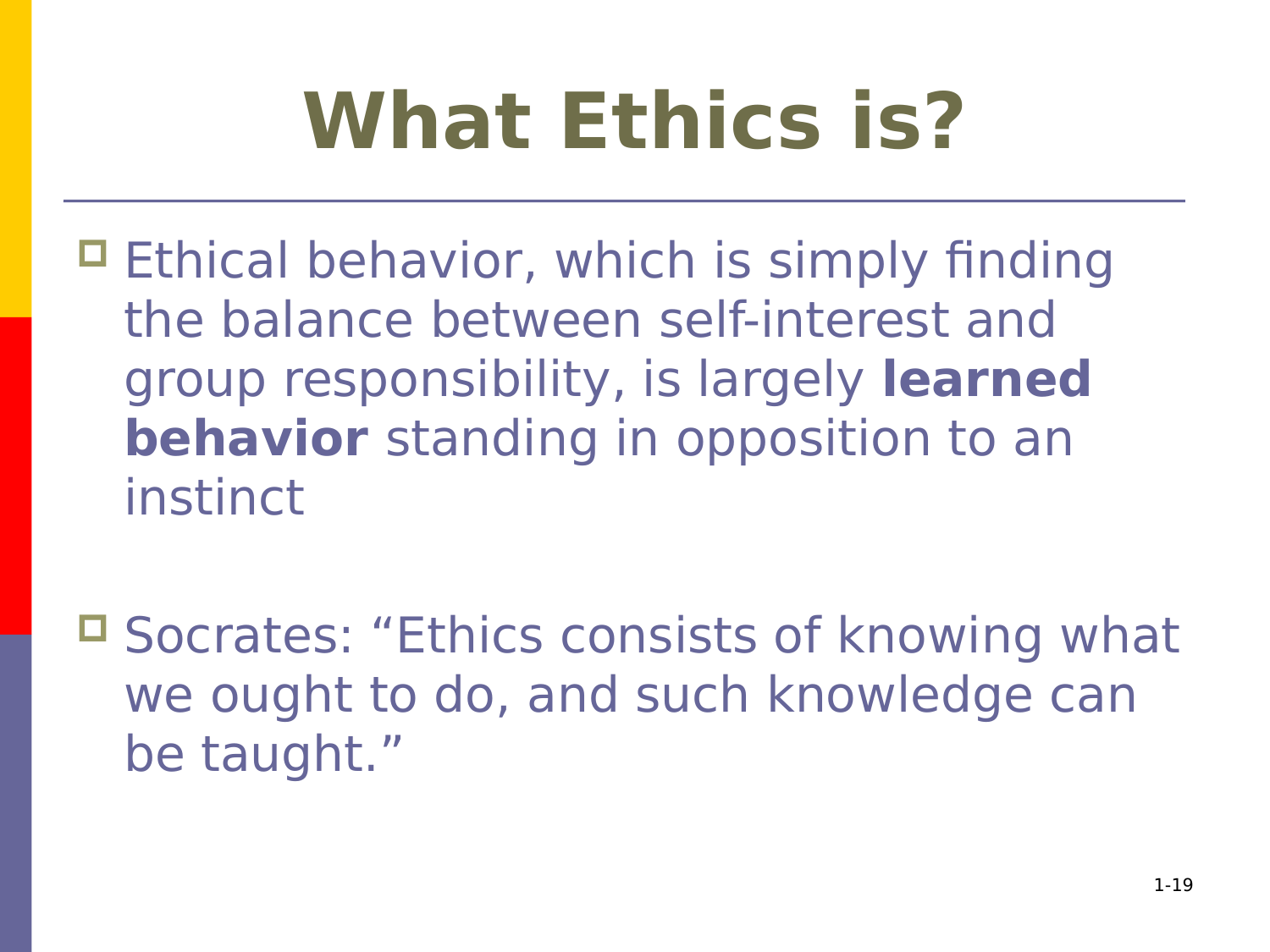

# What Ethics is?
Ethical behavior, which is simply finding the balance between self-interest and group responsibility, is largely learned behavior standing in opposition to an instinct

Socrates: “Ethics consists of knowing what we ought to do, and such knowledge can be taught.”
1-19